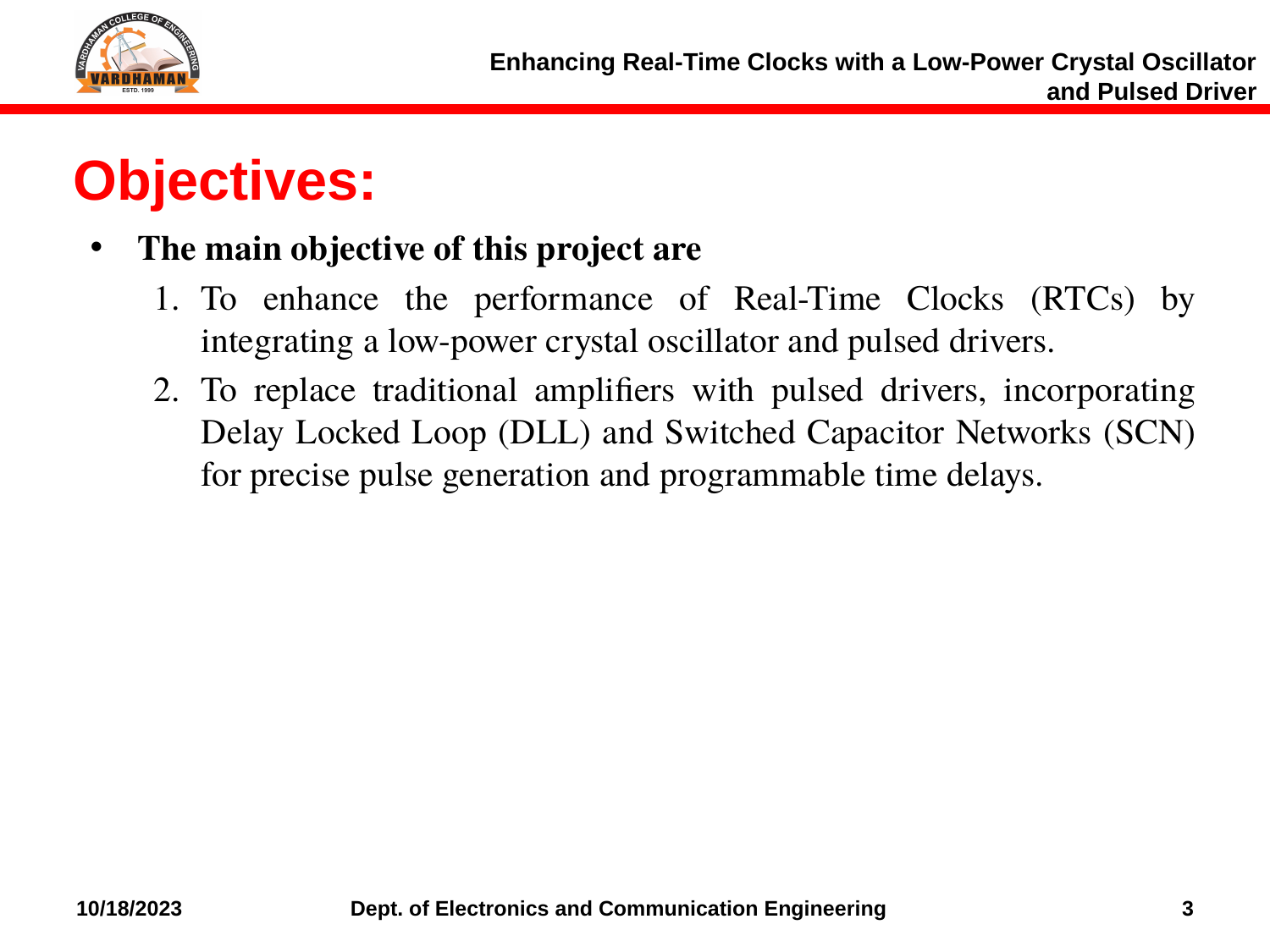

Enhancing Real-Time Clocks with a Low-Power Crystal Oscillator and Pulsed Driver
Objectives:
The main objective of this project are
To enhance the performance of Real-Time Clocks (RTCs) by integrating a low-power crystal oscillator and pulsed drivers.
To replace traditional amplifiers with pulsed drivers, incorporating Delay Locked Loop (DLL) and Switched Capacitor Networks (SCN) for precise pulse generation and programmable time delays.
10/18/2023
Dept. of Electronics and Communication Engineering
3